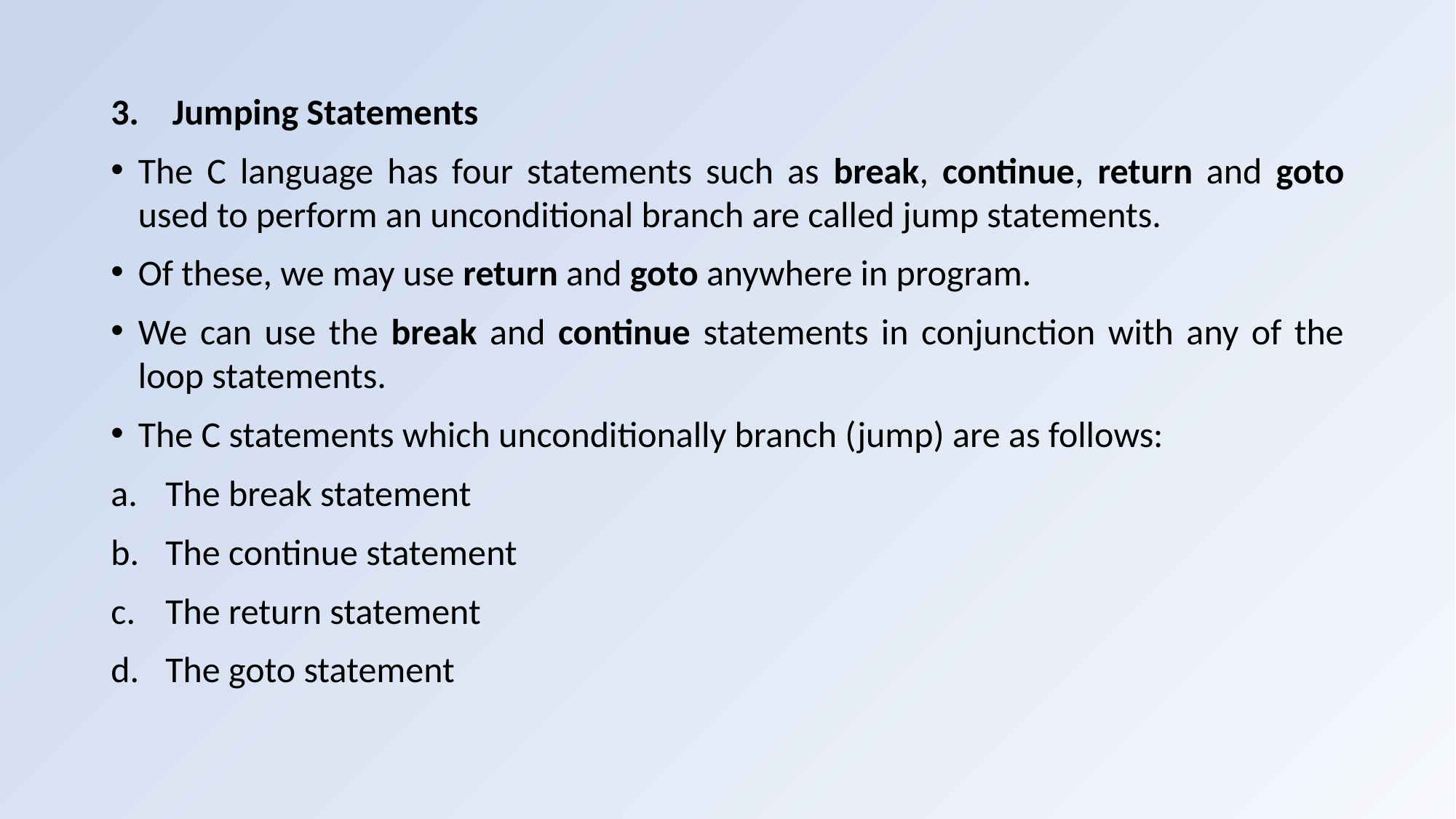

Jumping Statements
The C language has four statements such as break, continue, return and goto used to perform an unconditional branch are called jump statements.
Of these, we may use return and goto anywhere in program.
We can use the break and continue statements in conjunction with any of the loop statements.
The C statements which unconditionally branch (jump) are as follows:
The break statement
The continue statement
The return statement
The goto statement